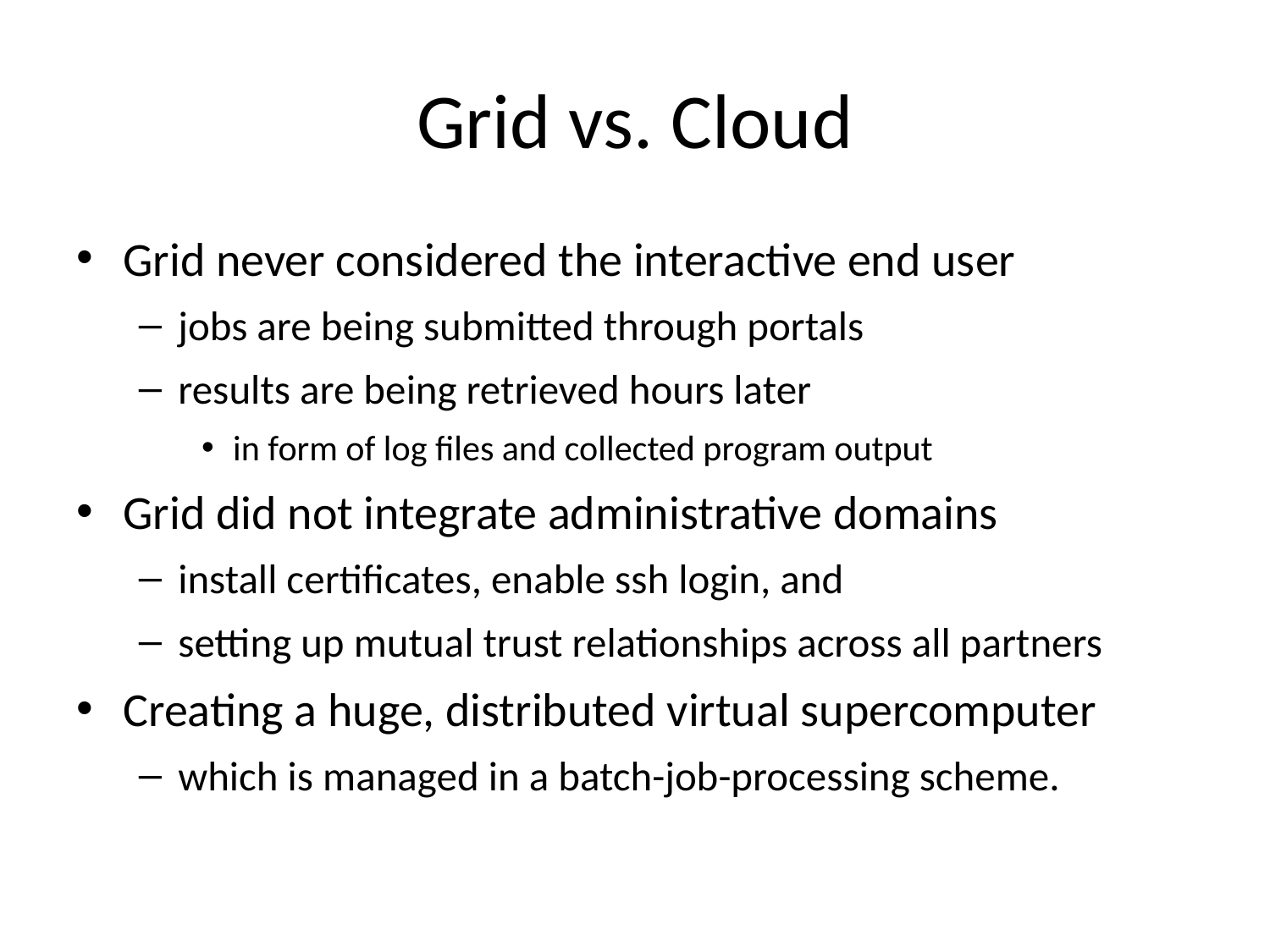

# Grid vs. Cloud
Grid never considered the interactive end user
jobs are being submitted through portals
results are being retrieved hours later
in form of log files and collected program output
Grid did not integrate administrative domains
install certificates, enable ssh login, and
setting up mutual trust relationships across all partners
Creating a huge, distributed virtual supercomputer
which is managed in a batch-job-processing scheme.